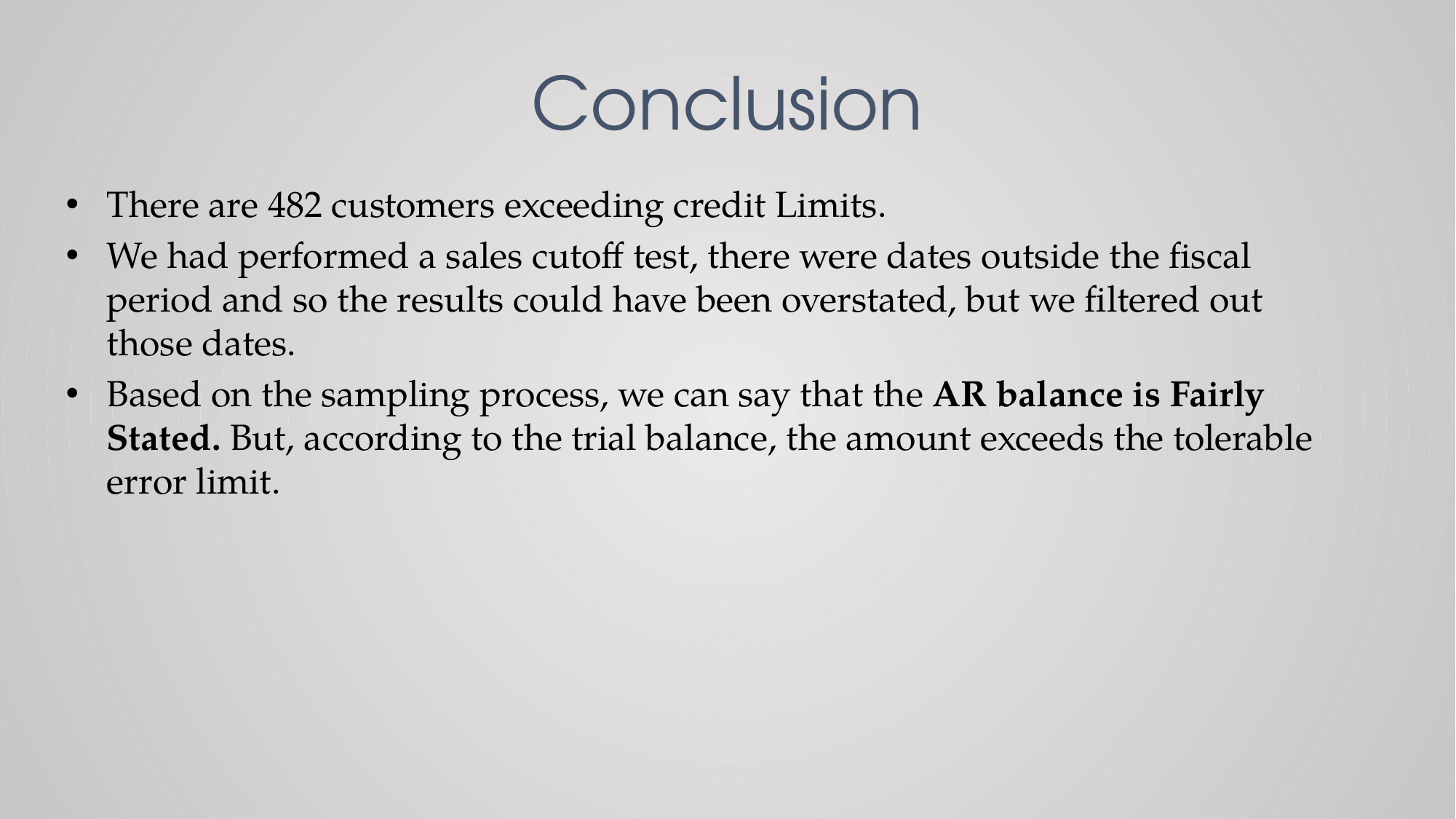

# Conclusion

There are 482 customers exceeding credit Limits.
We had performed a sales cutoff test, there were dates outside the fiscal period and so the results could have been overstated, but we filtered out those dates.
Based on the sampling process, we can say that the AR balance is Fairly Stated. But, according to the trial balance, the amount exceeds the tolerable error limit.